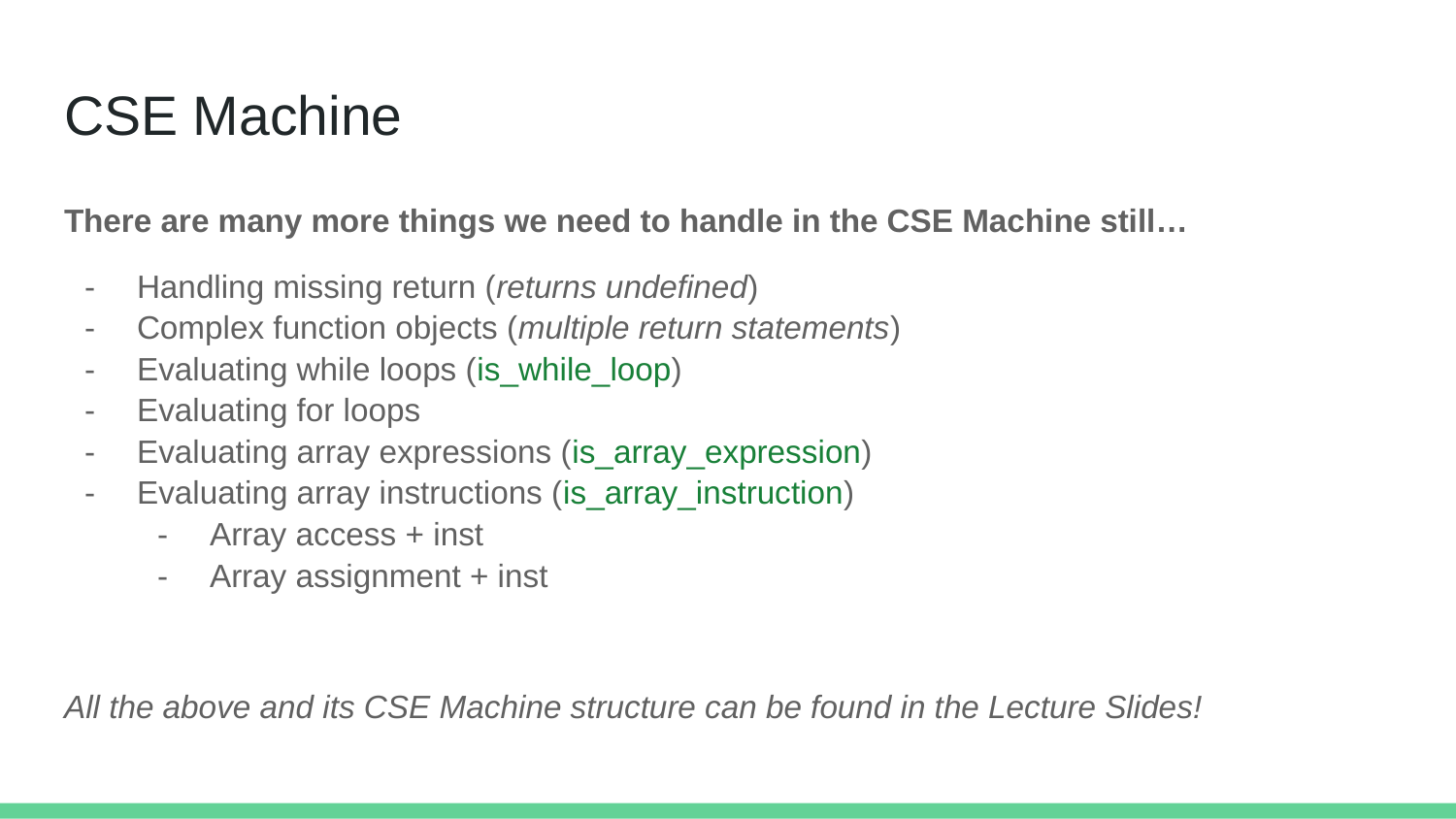

# CSE Machine
There are many more things we need to handle in the CSE Machine still…
Handling missing return (returns undefined)
Complex function objects (multiple return statements)
Evaluating while loops (is_while_loop)
Evaluating for loops
Evaluating array expressions (is_array_expression)
Evaluating array instructions (is_array_instruction)
Array access + inst
Array assignment + inst

All the above and its CSE Machine structure can be found in the Lecture Slides!